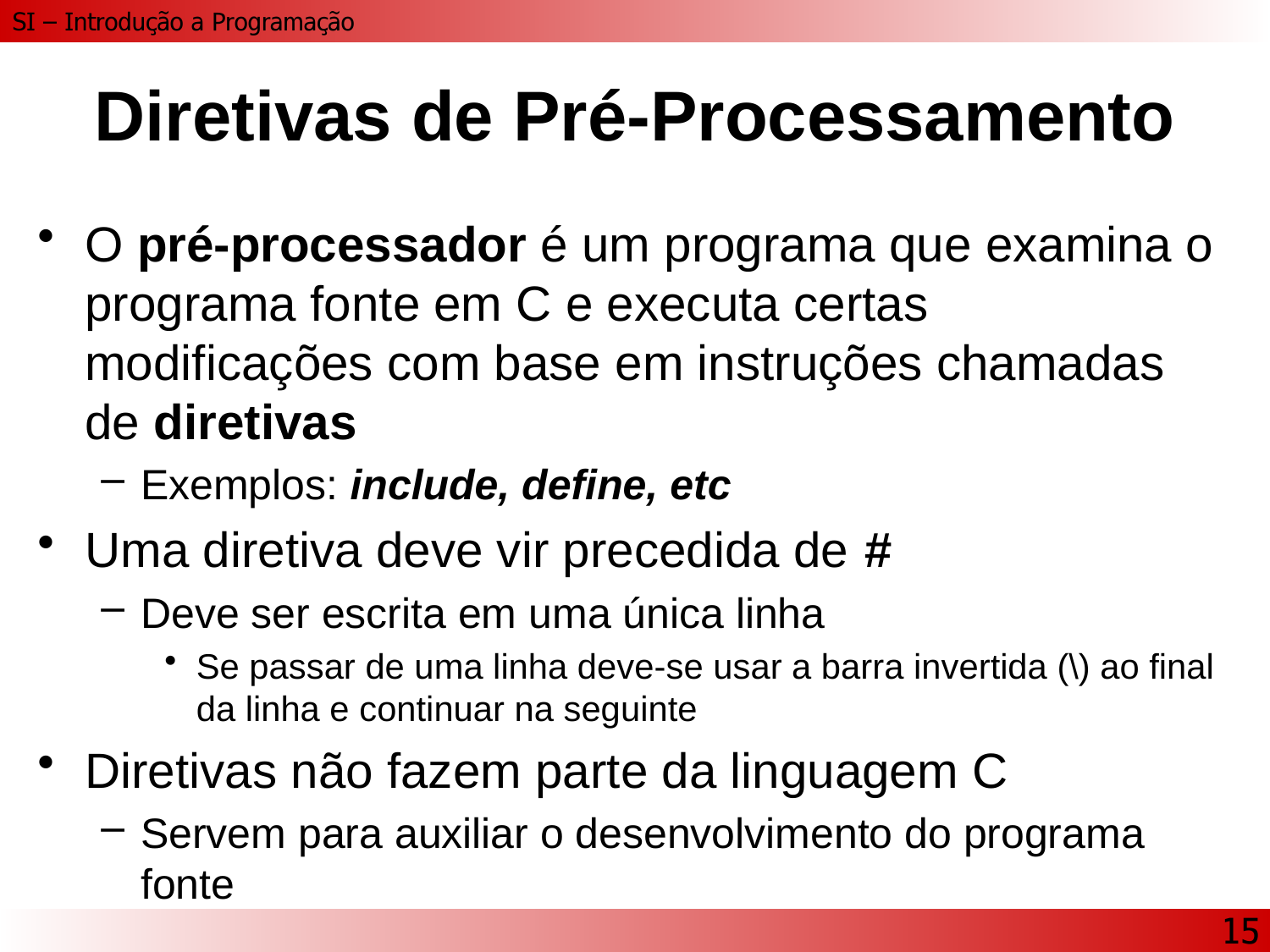

# Diretivas de Pré-Processamento
O pré-processador é um programa que examina o programa fonte em C e executa certas modificações com base em instruções chamadas de diretivas
Exemplos: include, define, etc
Uma diretiva deve vir precedida de #
Deve ser escrita em uma única linha
Se passar de uma linha deve-se usar a barra invertida (\) ao final da linha e continuar na seguinte
Diretivas não fazem parte da linguagem C
Servem para auxiliar o desenvolvimento do programa fonte

15